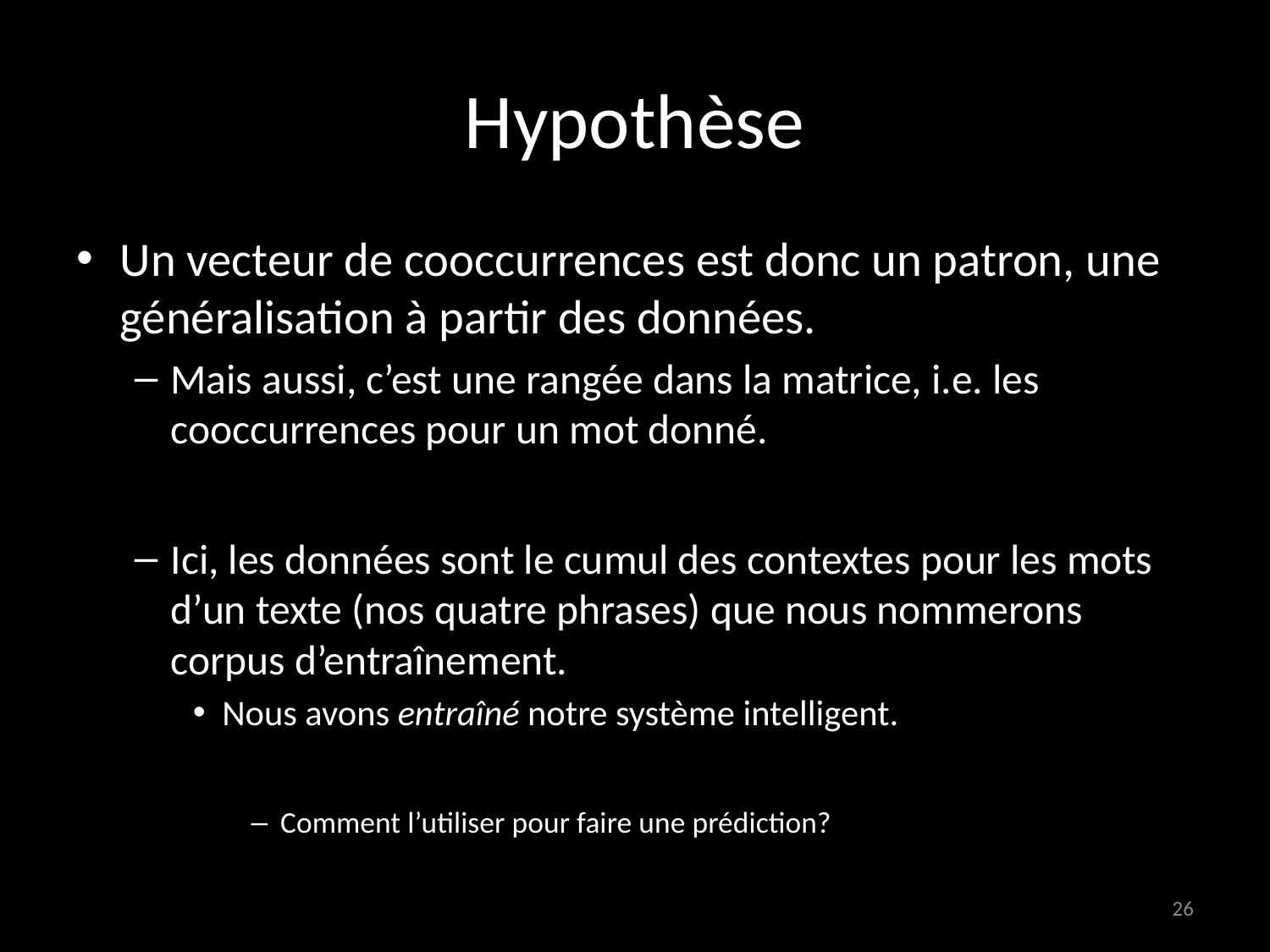

# Hypothèse
Un vecteur de cooccurrences est donc un patron, une généralisation à partir des données.
Mais aussi, c’est une rangée dans la matrice, i.e. les cooccurrences pour un mot donné.

Ici, les données sont le cumul des contextes pour les mots d’un texte (nos quatre phrases) que nous nommerons corpus d’entraînement.
Nous avons entraîné notre système intelligent.

Comment l’utiliser pour faire une prédiction?
26